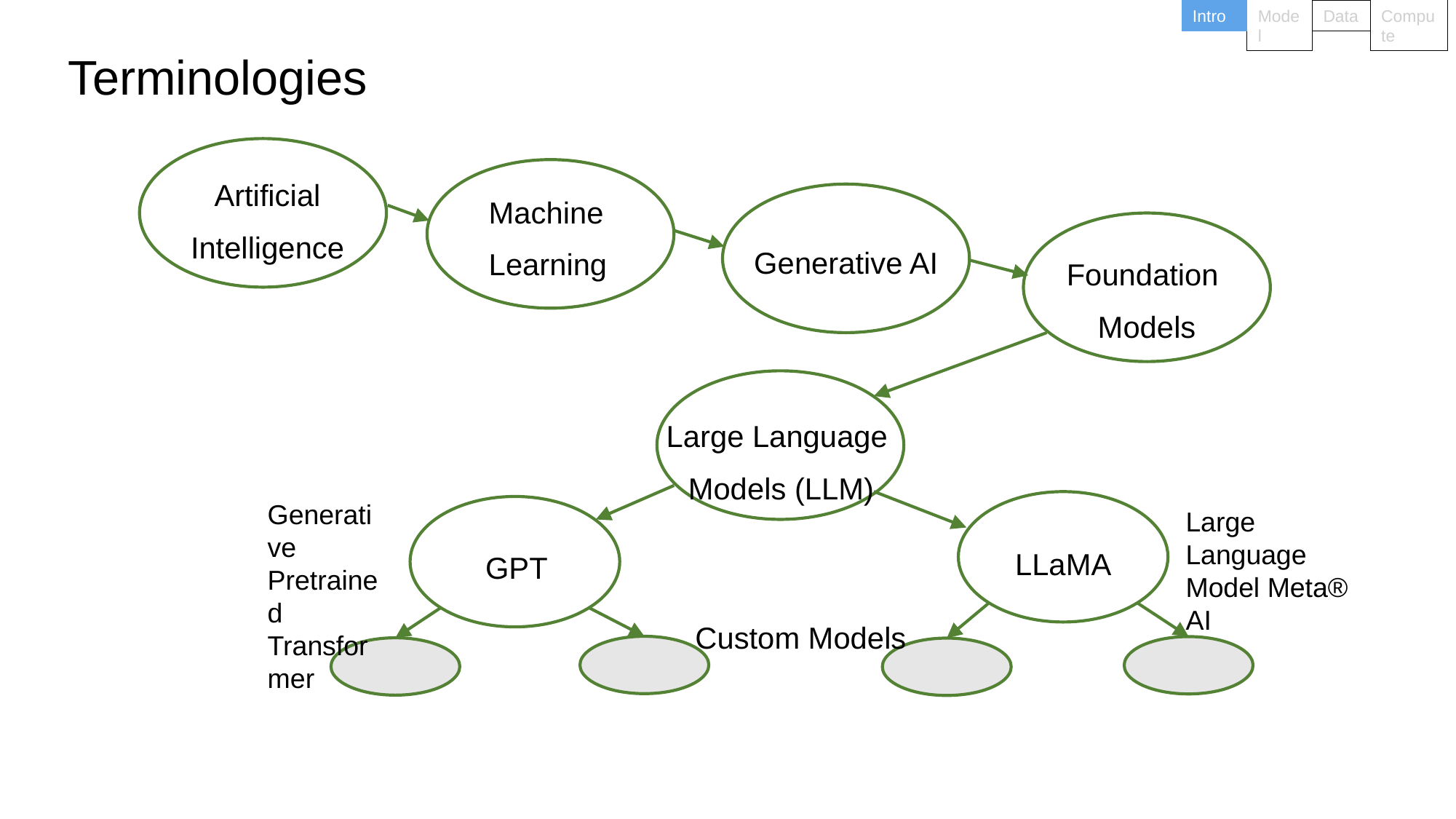

Intro
Model
Compute
Data
Terminologies

Artificial Intelligence

Machine Learning

Generative AI
Foundation
Models

Large Language
Models (LLM)
Generative Pretrained Transformer

Large Language Model Meta® AI
LLaMA
GPT
Custom Models